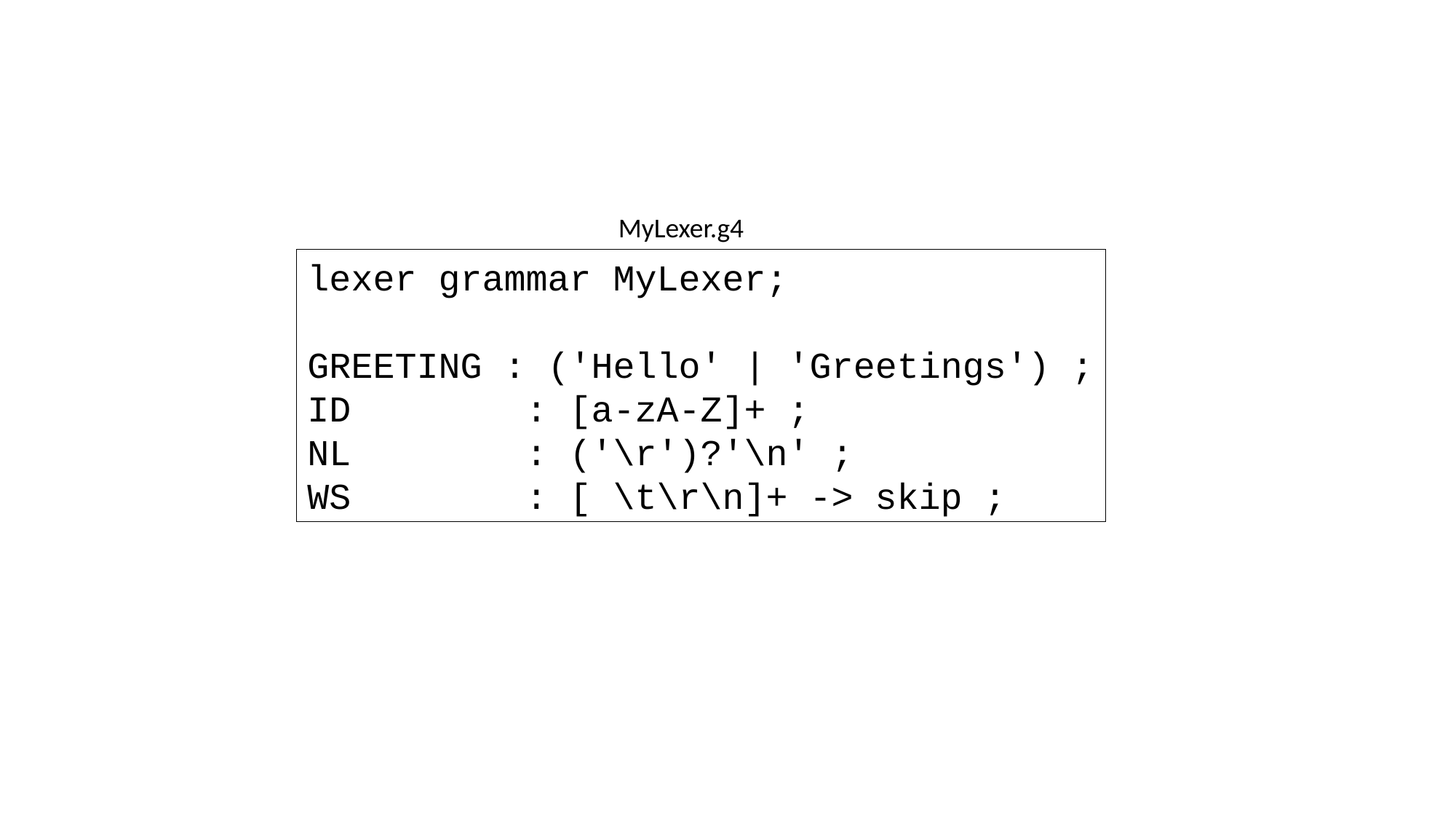

MyLexer.g4
lexer grammar MyLexer;
GREETING : ('Hello' | 'Greetings') ;
ID  		: [a-zA-Z]+ ;
NL  		: ('\r')?'\n' ;
WS  		: [ \t\r\n]+ -> skip ;